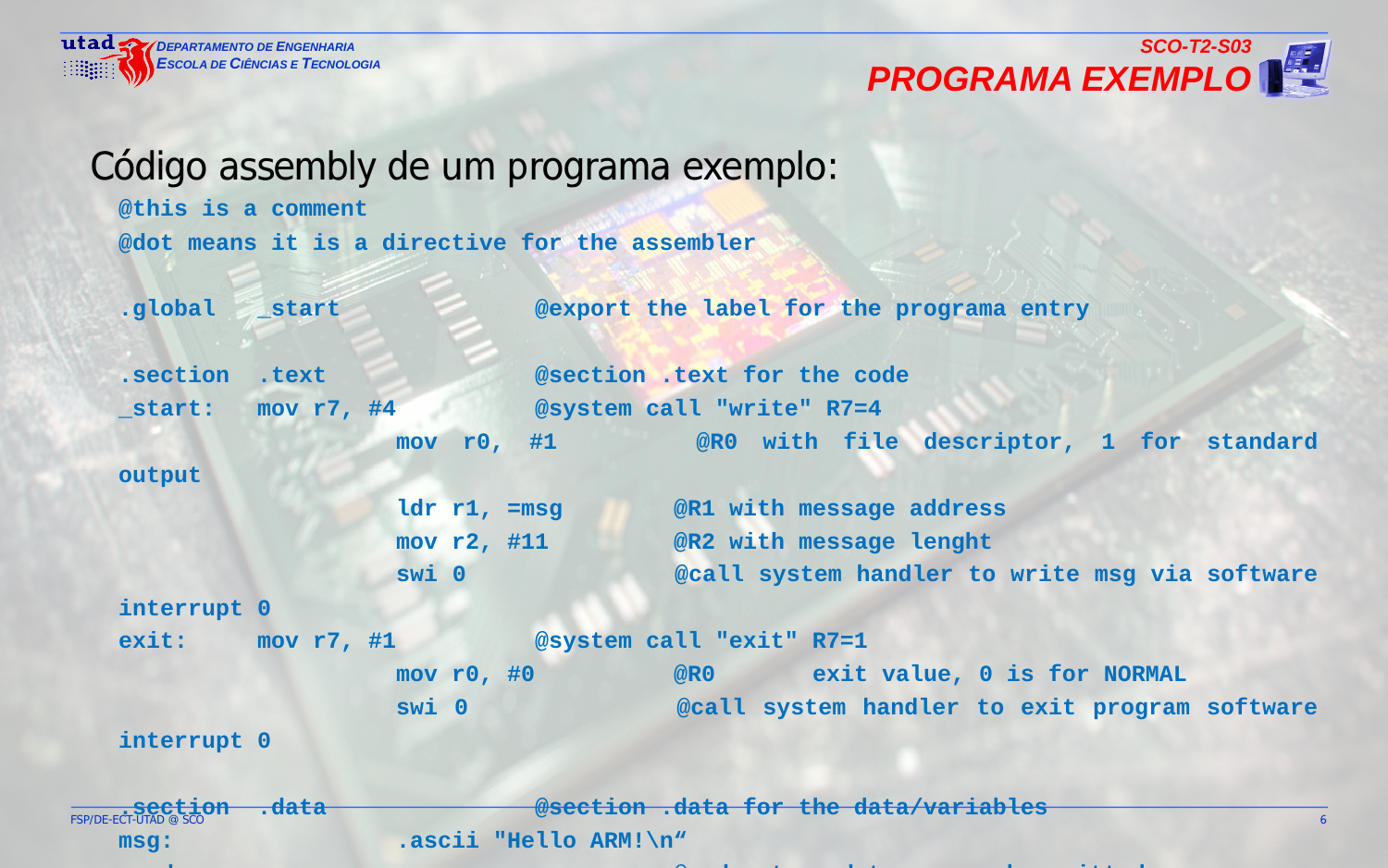

SCO-T2-S03
Programa Exemplo
Código assembly de um programa exemplo:
@this is a comment
@dot means it is a directive for the assembler

.global	_start		@export the label for the programa entry

.section	.text		@section .text for the code
_start:	mov r7, #4	@system call "write" R7=4
		mov r0, #1	@R0 with file descriptor, 1 for standard output
		ldr r1, =msg	@R1 with message address
		mov r2, #11	@R2 with message lenght
		swi 0		@call system handler to write msg via software interrupt 0
exit:	mov r7, #1	@system call "exit" R7=1
		mov r0, #0	@R0	exit value, 0 is for NORMAL
		swi 0		@call system handler to exit program software interrupt 0

.section	.data		@section .data for the data/variables
msg:		.ascii "Hello ARM!\n“
.end				@end not mandatory, can be omitted